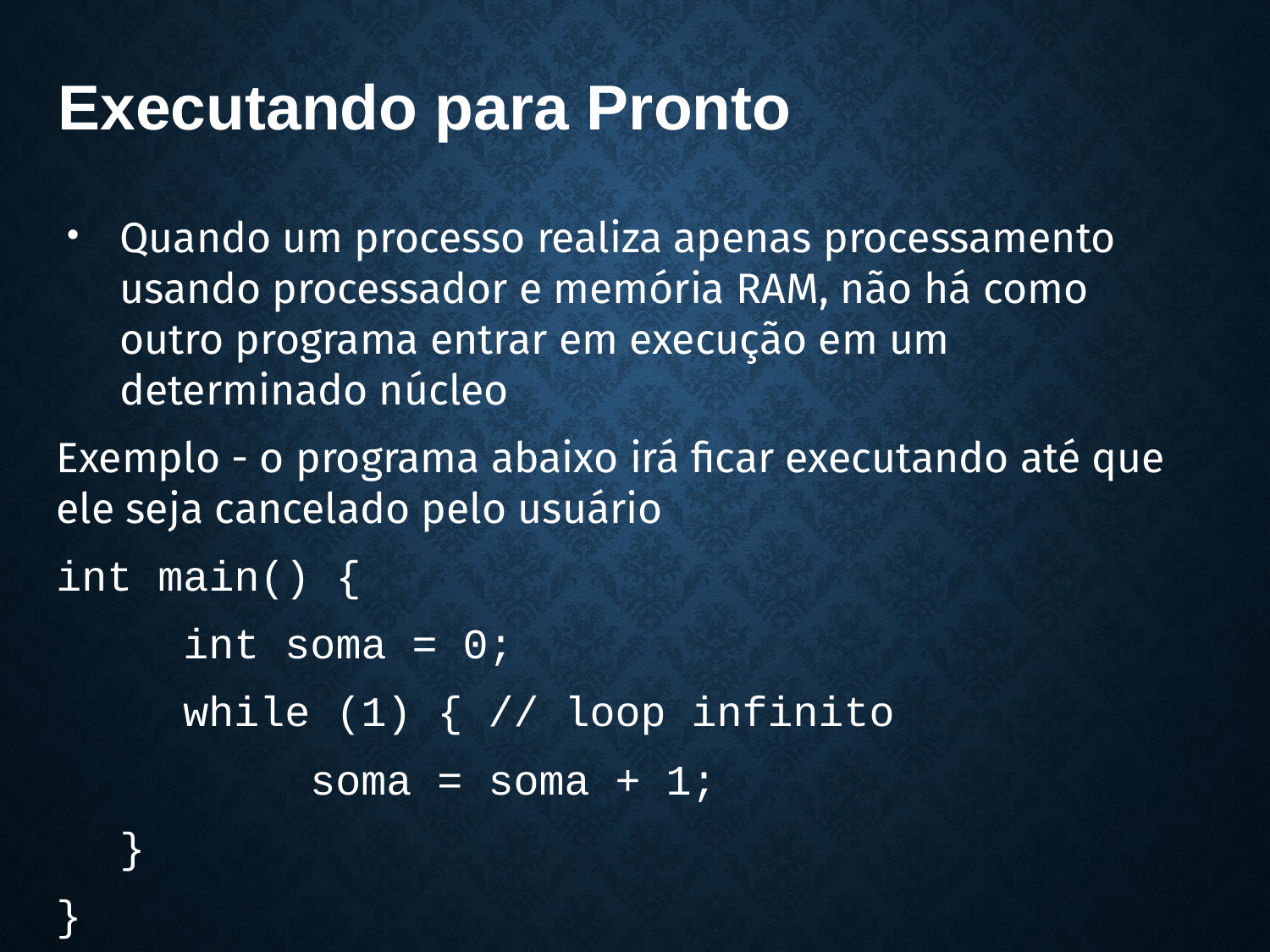

# Executando para Pronto
Quando um processo realiza apenas processamento usando processador e memória RAM, não há como outro programa entrar em execução em um determinado núcleo
Exemplo - o programa abaixo irá ficar executando até que ele seja cancelado pelo usuário
int main() {
	int soma = 0;
	while (1) { // loop infinito
		soma = soma + 1;
}
}